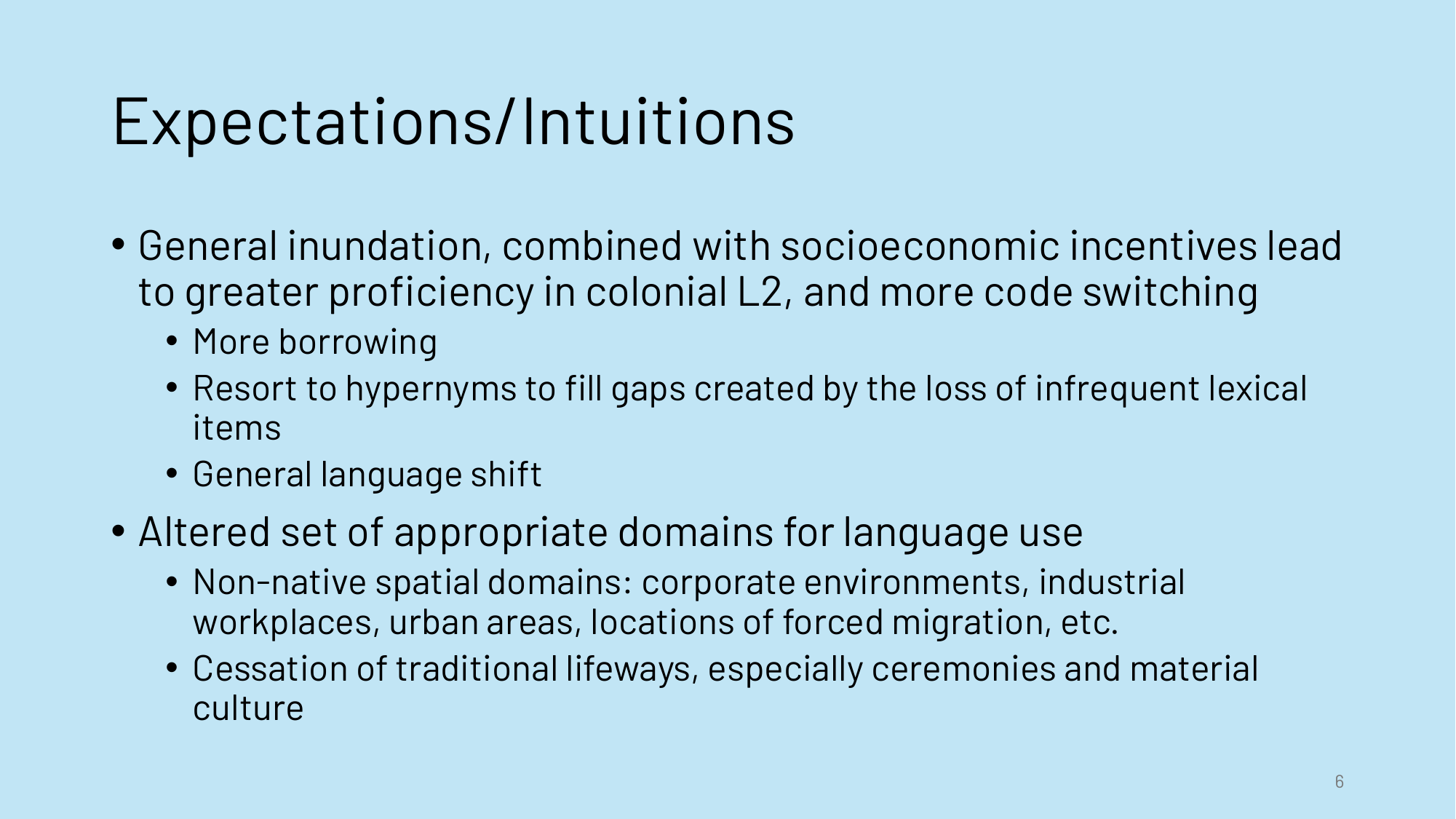

# Expectations/Intuitions
General inundation, combined with socioeconomic incentives lead to greater proficiency in colonial L2, and more code switching
More borrowing
Resort to hypernyms to fill gaps created by the loss of infrequent lexical items
General language shift
Altered set of appropriate domains for language use
Non-native spatial domains: corporate environments, industrial workplaces, urban areas, locations of forced migration, etc.
Cessation of traditional lifeways, especially ceremonies and material culture
6